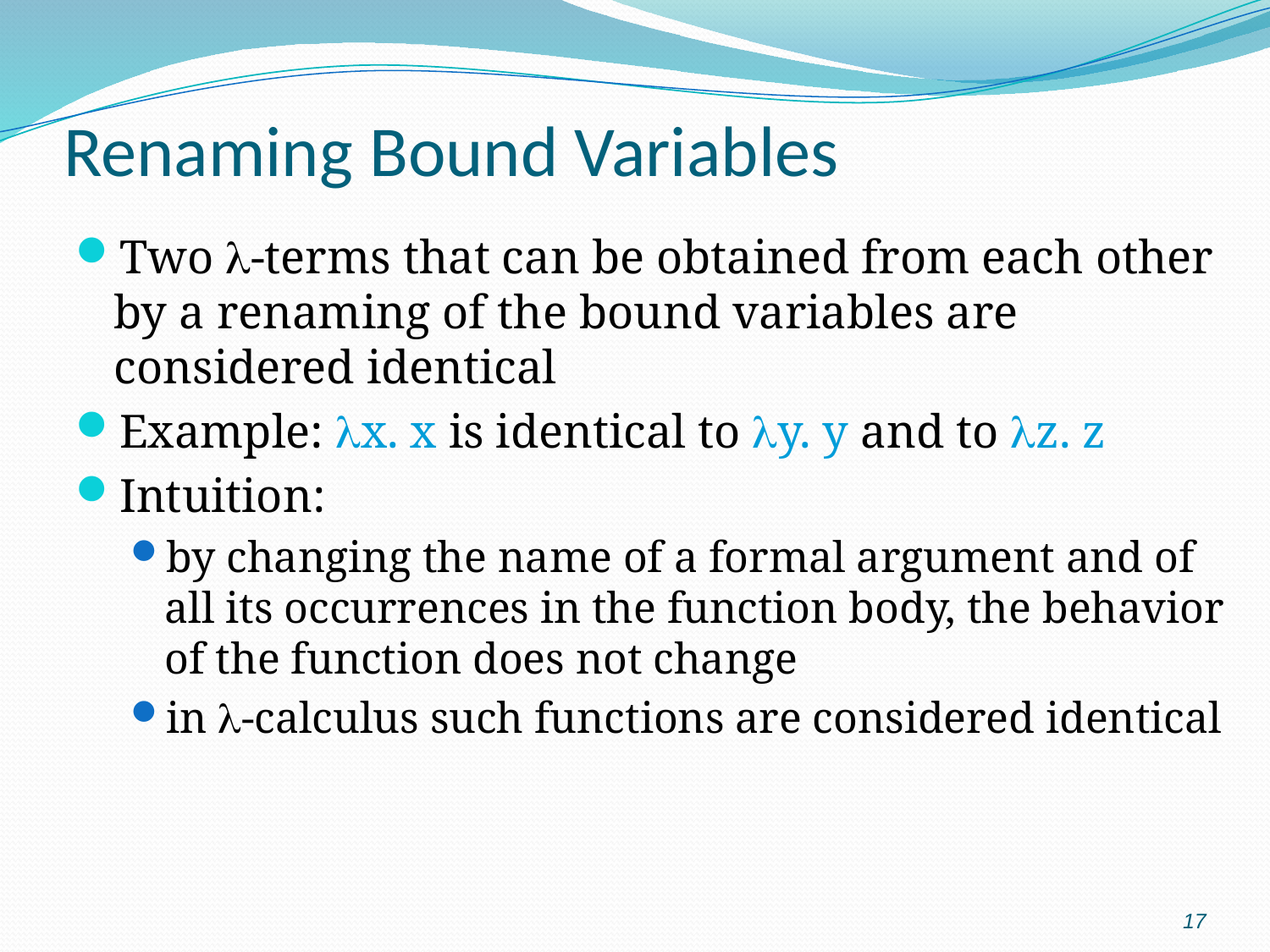

# Renaming Bound Variables
Two λ-terms that can be obtained from each other by a renaming of the bound variables are considered identical
Example: λx. x is identical to λy. y and to λz. z
Intuition:
by changing the name of a formal argument and of all its occurrences in the function body, the behavior of the function does not change
in λ-calculus such functions are considered identical
17